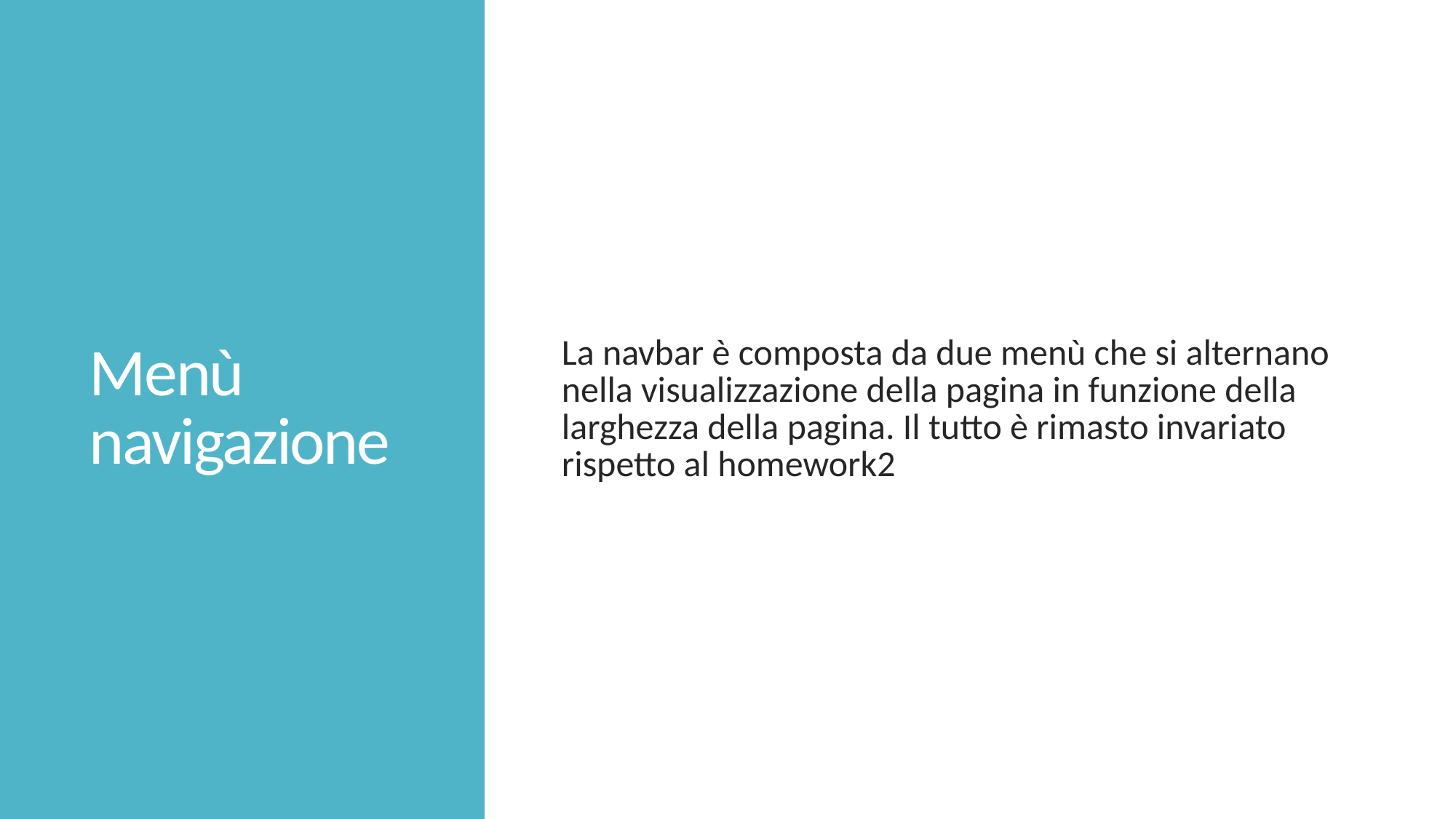

# Menù navigazione
La navbar è composta da due menù che si alternano nella visualizzazione della pagina in funzione della larghezza della pagina. Il tutto è rimasto invariato rispetto al homework2